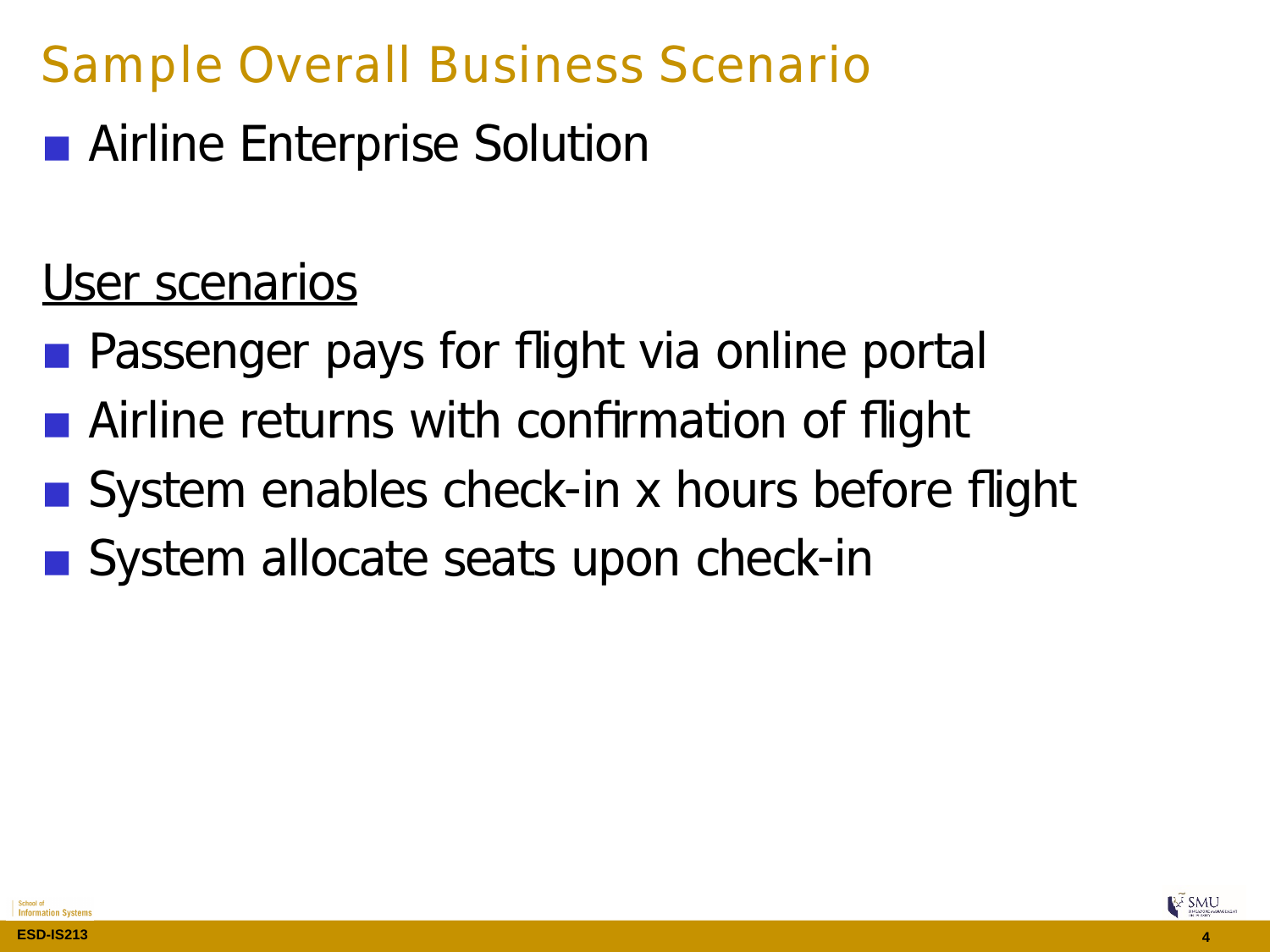

# Sample Overall Business Scenario
Airline Enterprise Solution

User scenarios
Passenger pays for flight via online portal
Airline returns with confirmation of flight
System enables check-in x hours before flight
System allocate seats upon check-in

4